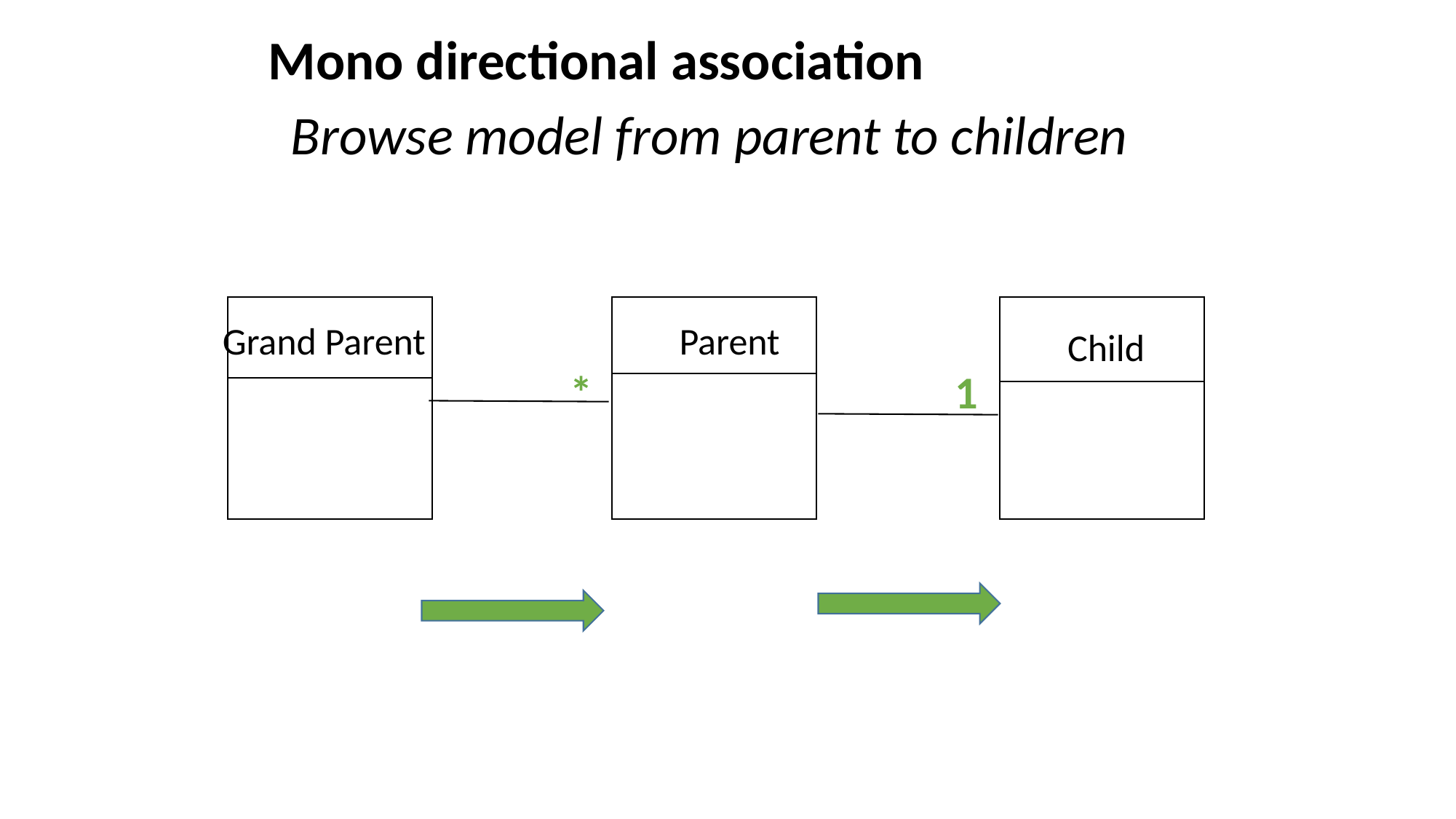

Mono directional association
Browse model from parent to children

Grand Parent
Parent
Child
*
1